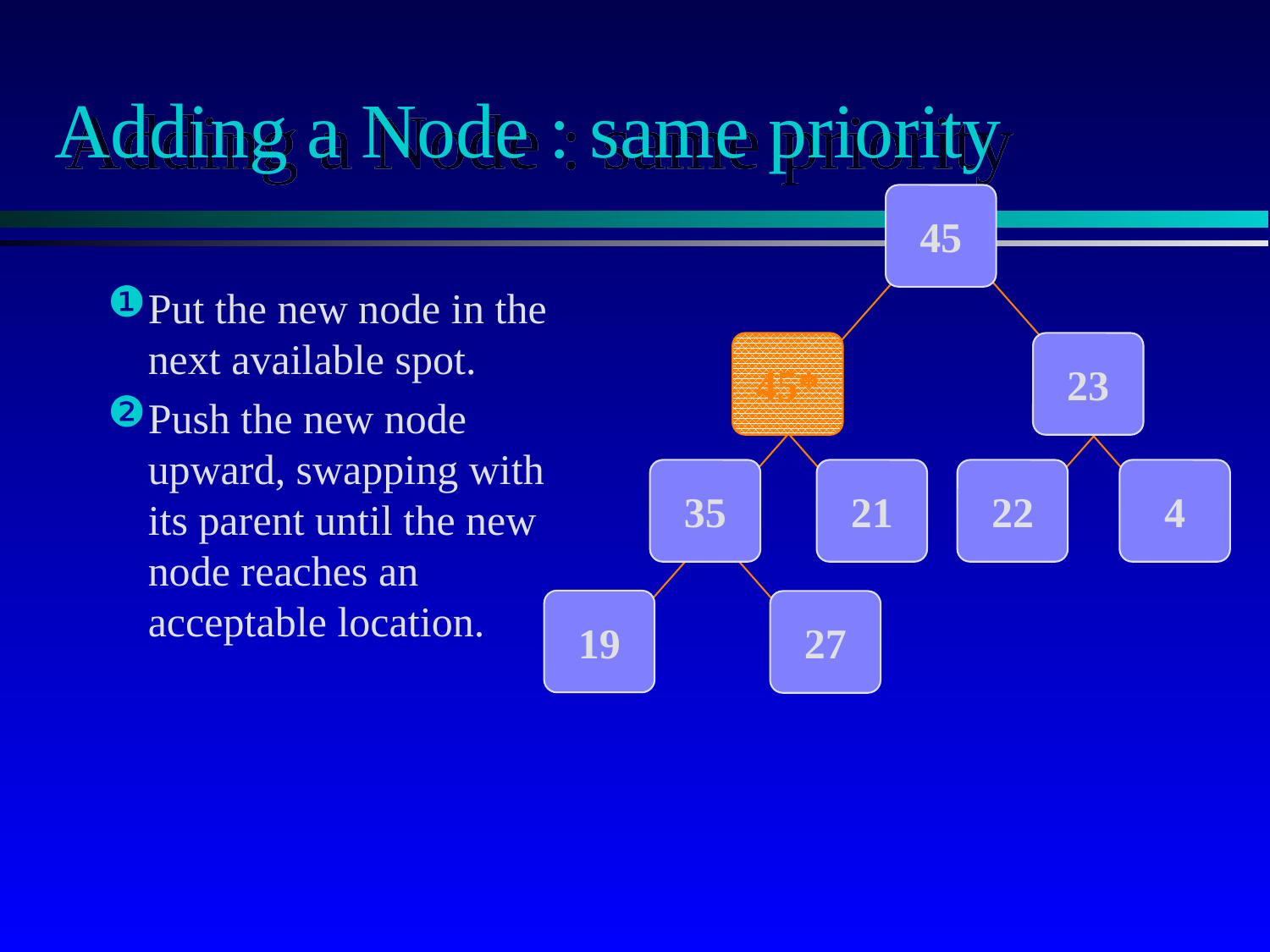

# Adding a Node : same priority
45
Put the new node in the next available spot.
Push the new node upward, swapping with its parent until the new node reaches an acceptable location.

45*
23

35
21
22
4

19
27